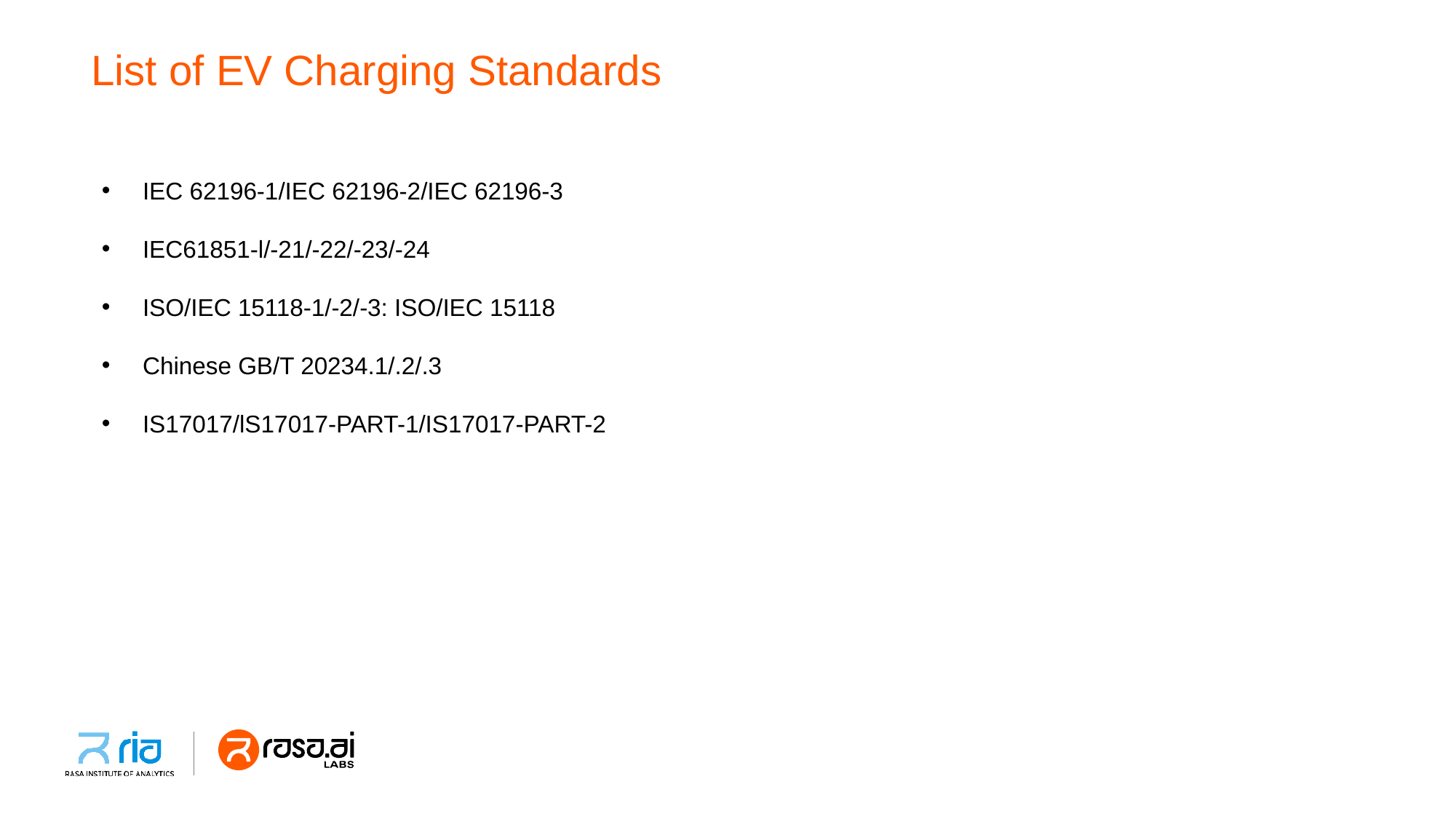

# List of EV Charging Standards
IEC 62196-1/IEC 62196-2/IEC 62196-3
IEC61851-l/-21/-22/-23/-24
ISO/IEC 15118-1/-2/-3: ISO/IEC 15118
Chinese GB/T 20234.1/.2/.3
IS17017/lS17017-PART-1/IS17017-PART-2